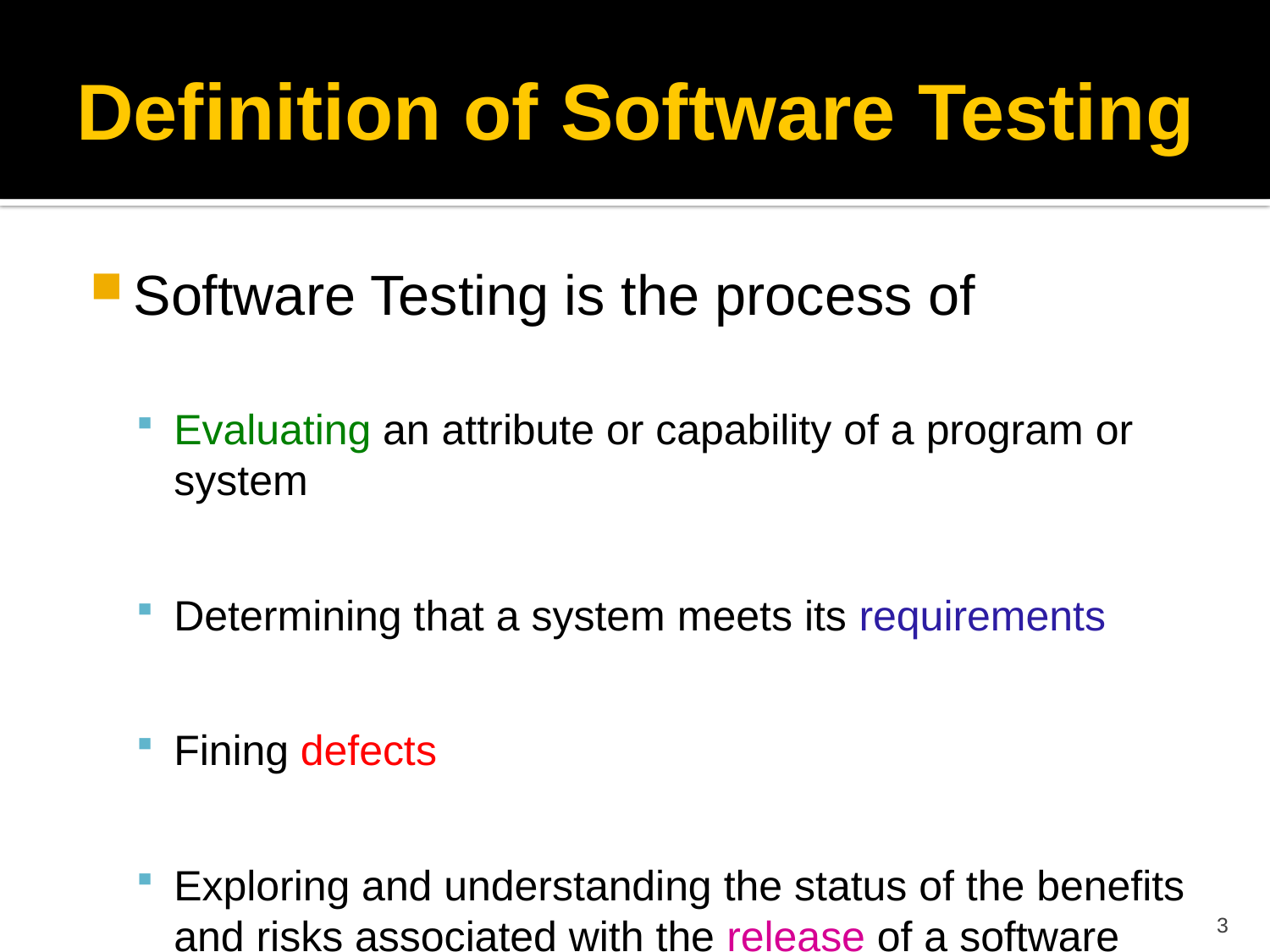

# Definition of Software Testing
Software Testing is the process of

Evaluating an attribute or capability of a program or system

Determining that a system meets its requirements

Fining defects

Exploring and understanding the status of the benefits and risks associated with the release of a software system
3